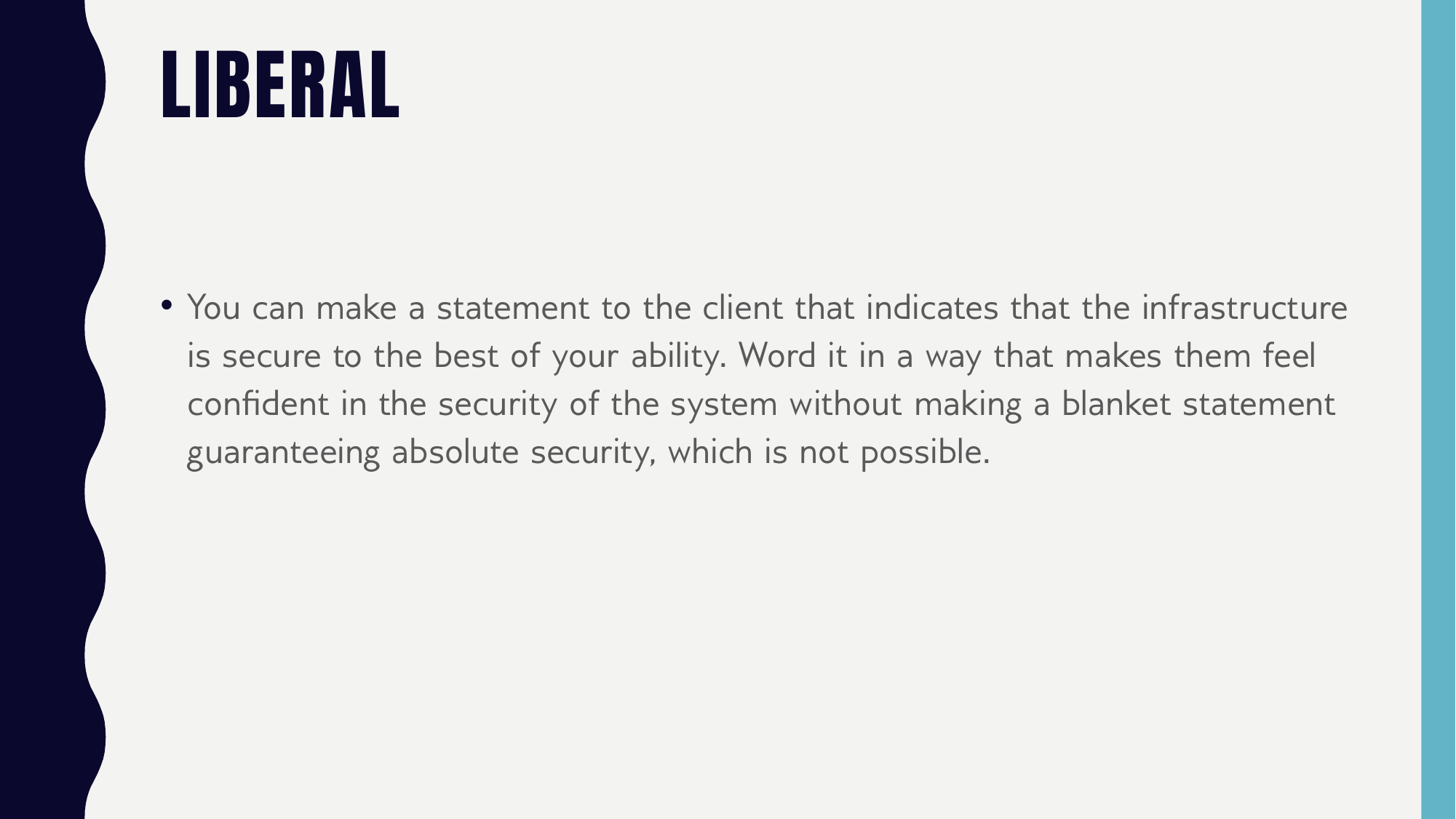

# Liberal
You can make a statement to the client that indicates that the infrastructure is secure to the best of your ability. Word it in a way that makes them feel conﬁdent in the security of the system without making a blanket statement guaranteeing absolute security, which is not possible.